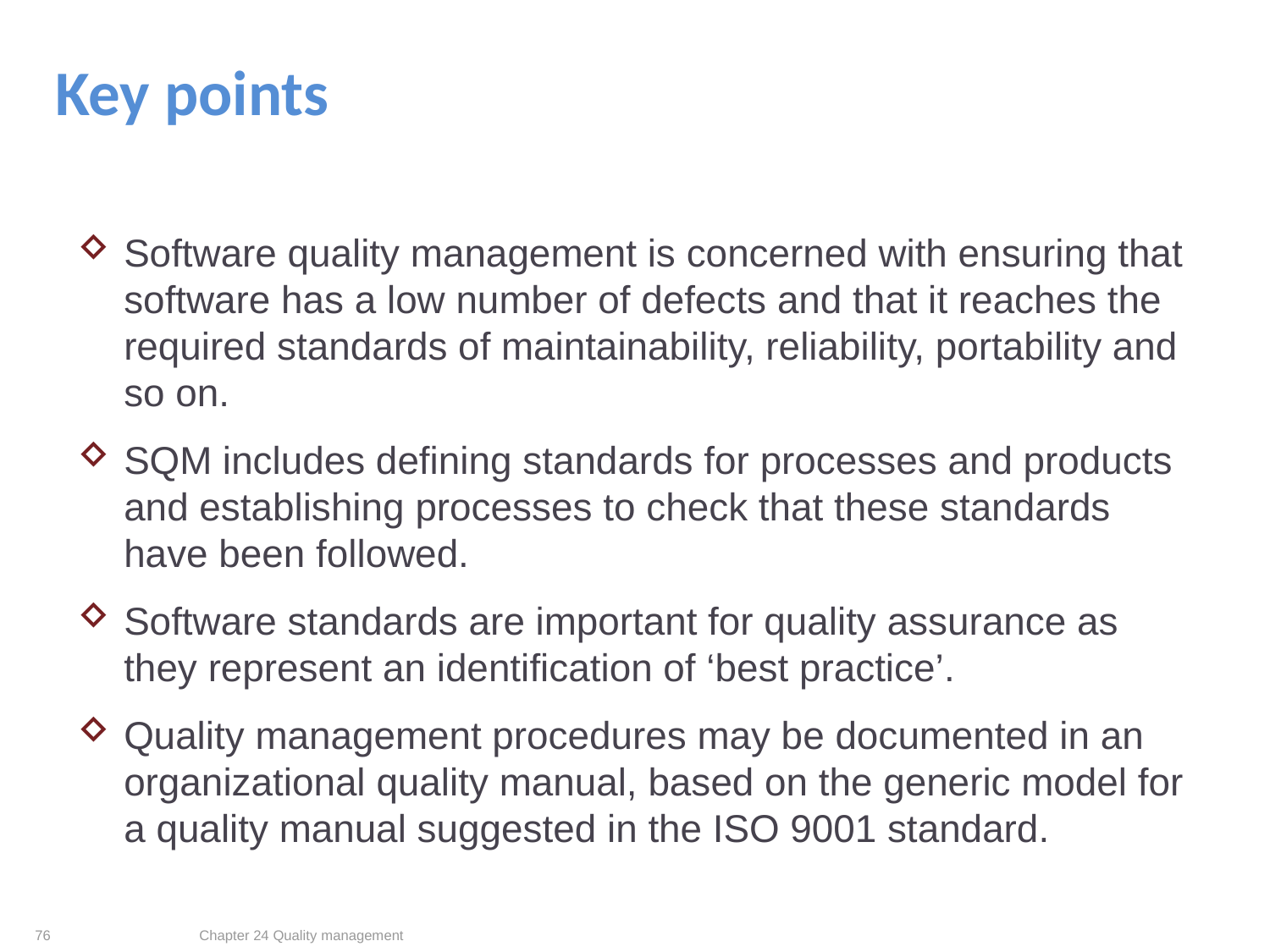

# Key points
Software quality management is concerned with ensuring that software has a low number of defects and that it reaches the required standards of maintainability, reliability, portability and so on.
SQM includes defining standards for processes and products and establishing processes to check that these standards have been followed.
Software standards are important for quality assurance as they represent an identification of ‘best practice’.
Quality management procedures may be documented in an organizational quality manual, based on the generic model for a quality manual suggested in the ISO 9001 standard.

76
Chapter 24 Quality management